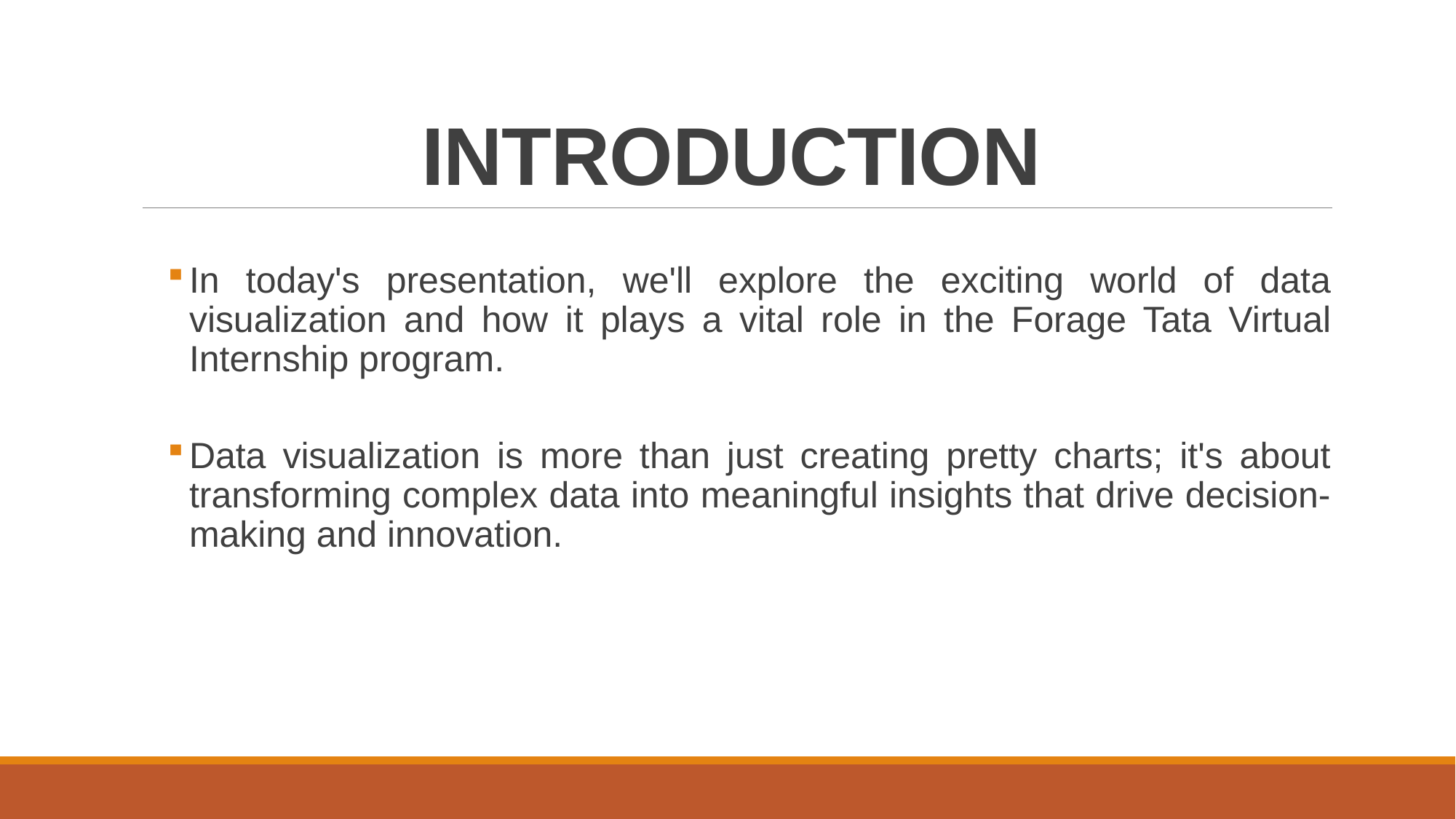

# INTRODUCTION

In today's presentation, we'll explore the exciting world of data visualization and how it plays a vital role in the Forage Tata Virtual Internship program.

Data visualization is more than just creating pretty charts; it's about transforming complex data into meaningful insights that drive decision-making and innovation.